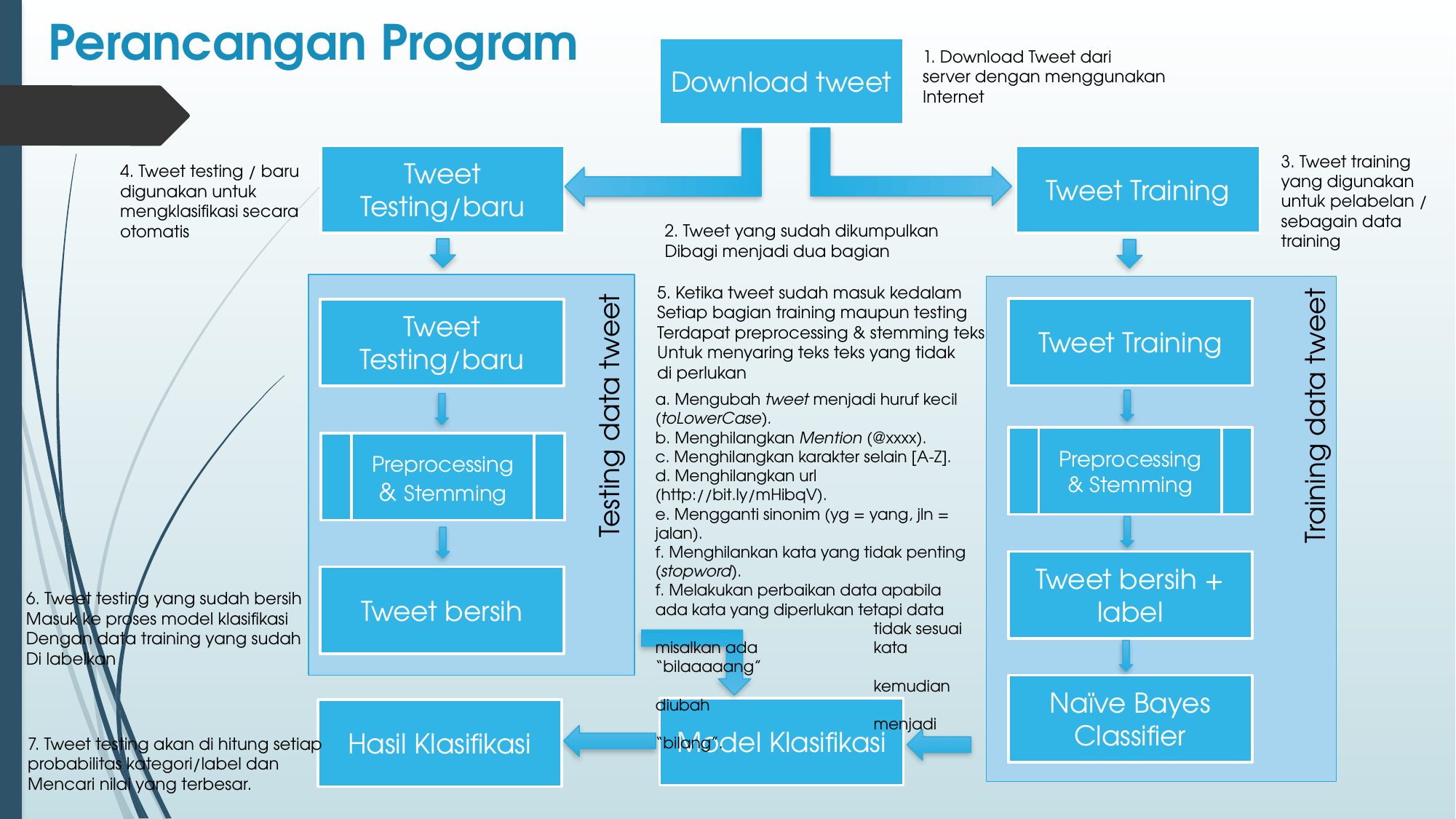

# Perancangan Program
Download tweet
1. Download Tweet dari
server dengan menggunakan
Internet

3. Tweet training
yang digunakan
untuk pelabelan /
sebagain data
training
Tweet Testing/baru
Tweet Training
4. Tweet testing / baru
digunakan untuk
mengklasifikasi secara
otomatis
2. Tweet yang sudah dikumpulkan
Dibagi menjadi dua bagian

Training data tweet

Testing data tweet
5. Ketika tweet sudah masuk kedalam
Setiap bagian training maupun testing
Terdapat preprocessing & stemming teks
Untuk menyaring teks teks yang tidak
di perlukan
Tweet Training
Tweet Testing/baru
a. Mengubah tweet menjadi huruf kecil
(toLowerCase).
b. Menghilangkan Mention (@xxxx).
c. Menghilangkan karakter selain [A-Z].
d. Menghilangkan url (http://bit.ly/mHibqV).
e. Mengganti sinonim (yg = yang, jln = jalan).
f. Menghilankan kata yang tidak penting
(stopword).
f. Melakukan perbaikan data apabila
ada kata yang diperlukan tetapi data
		tidak sesuai misalkan ada 		kata “bilaaaaang”
		kemudian diubah
 		menjadi “bilang”.

Preprocessing & Stemming
Preprocessing & Stemming

Tweet bersih + label
Tweet bersih
6. Tweet testing yang sudah bersih
Masuk ke proses model klasifikasi
Dengan data training yang sudah
Di labelkan

Naïve Bayes Classifier
Model Klasifikasi
Hasil Klasifikasi

7. Tweet testing akan di hitung setiap
probabilitas kategori/label dan
Mencari nilai yang terbesar.